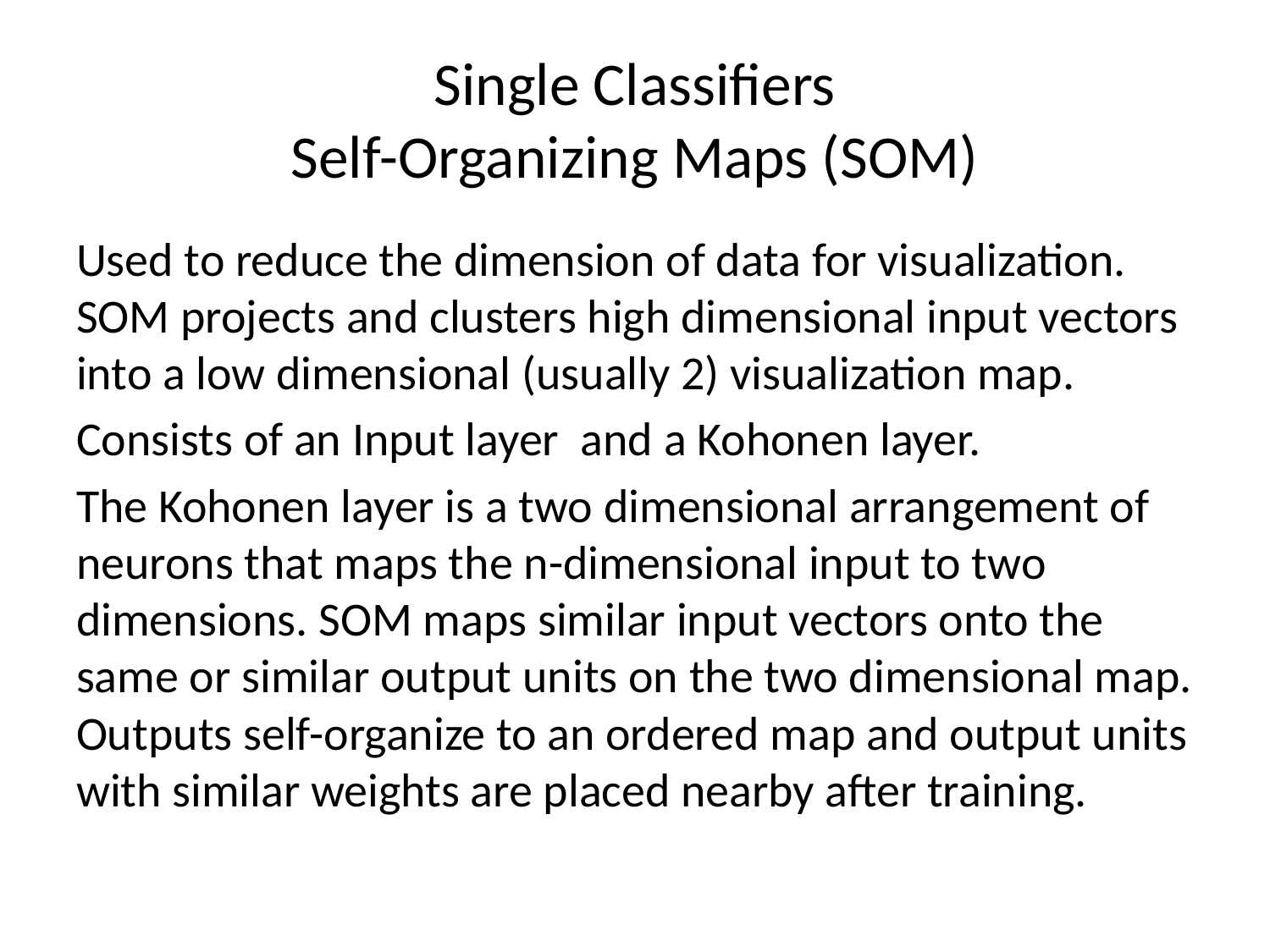

# Single Classifiers Self-Organizing Maps (SOM)
Used to reduce the dimension of data for visualization. SOM projects and clusters high dimensional input vectors into a low dimensional (usually 2) visualization map.
Consists of an Input layer  and a Kohonen layer.
The Kohonen layer is a two dimensional arrangement of neurons that maps the n-dimensional input to two dimensions. SOM maps similar input vectors onto the same or similar output units on the two dimensional map. Outputs self-organize to an ordered map and output units with similar weights are placed nearby after training.